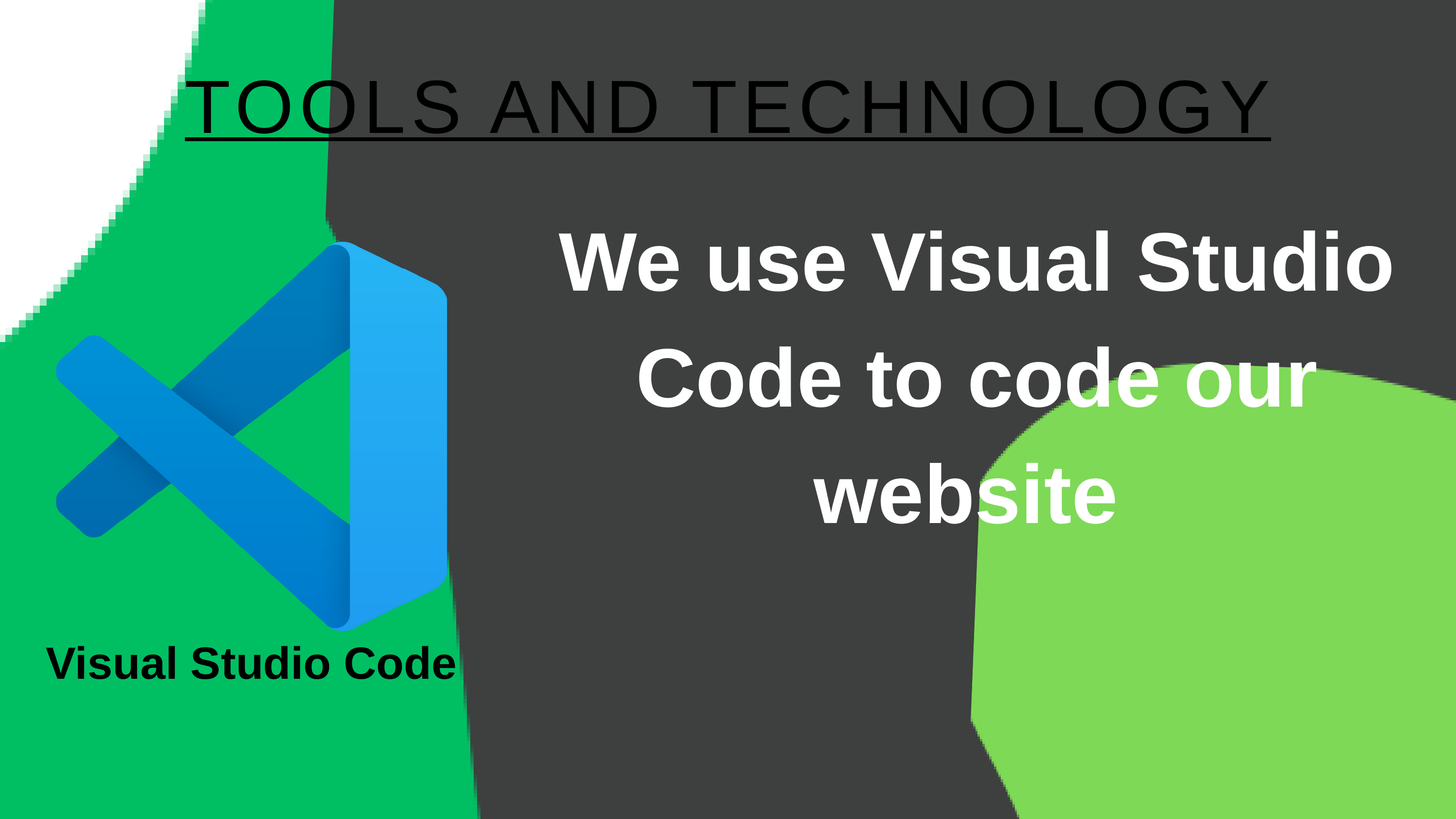

TOOLS AND TECHNOLOGY
We use Visual Studio Code to code our website

DEVELOPMENT

Visual Studio Code